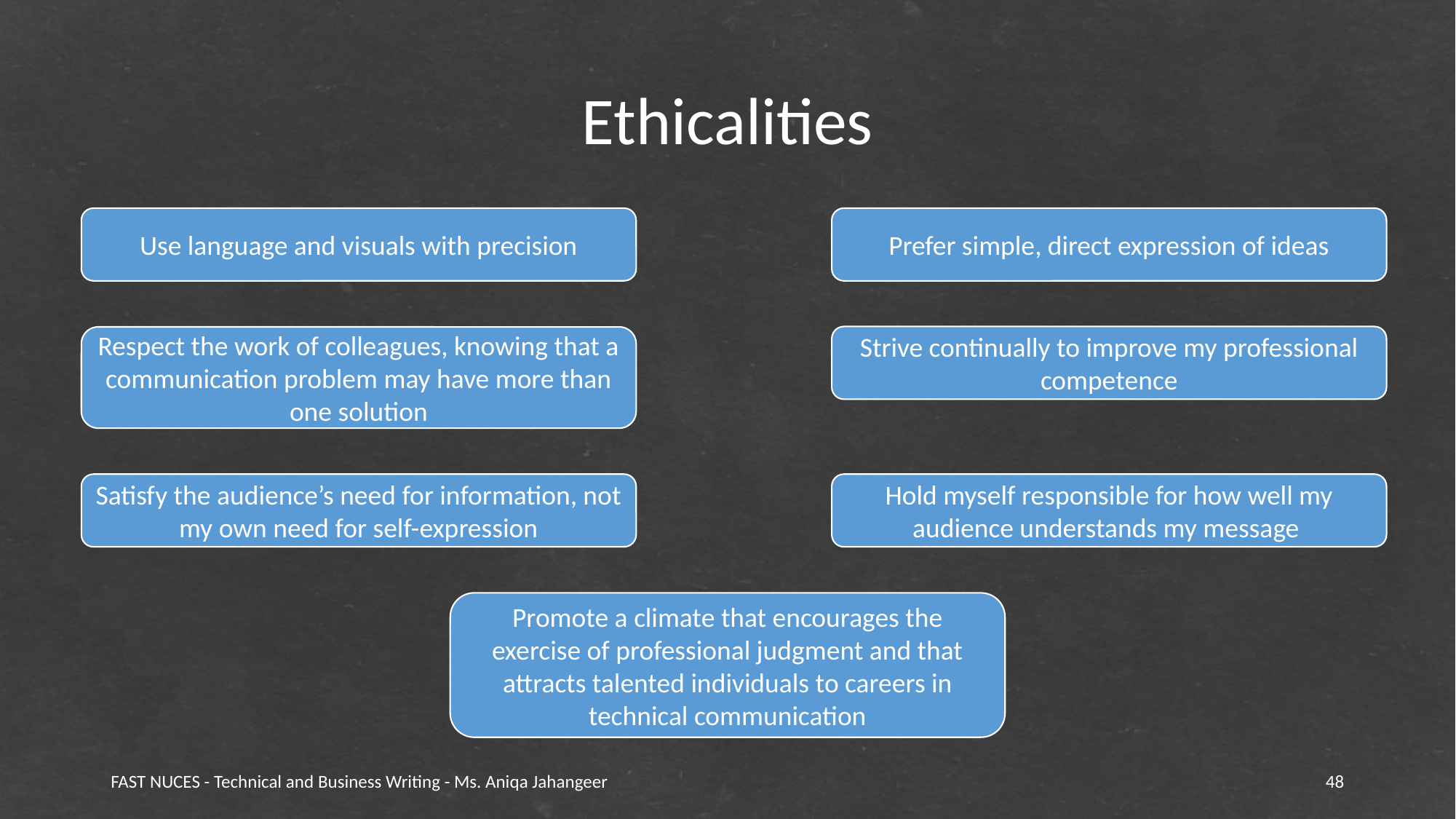

# Ethicalities
Use language and visuals with precision
Prefer simple, direct expression of ideas
Strive continually to improve my professional competence
Respect the work of colleagues, knowing that a communication problem may have more than one solution
Satisfy the audience’s need for information, not my own need for self-expression
Hold myself responsible for how well my audience understands my message
Promote a climate that encourages the exercise of professional judgment and that attracts talented individuals to careers in technical communication
FAST NUCES - Technical and Business Writing - Ms. Aniqa Jahangeer
48